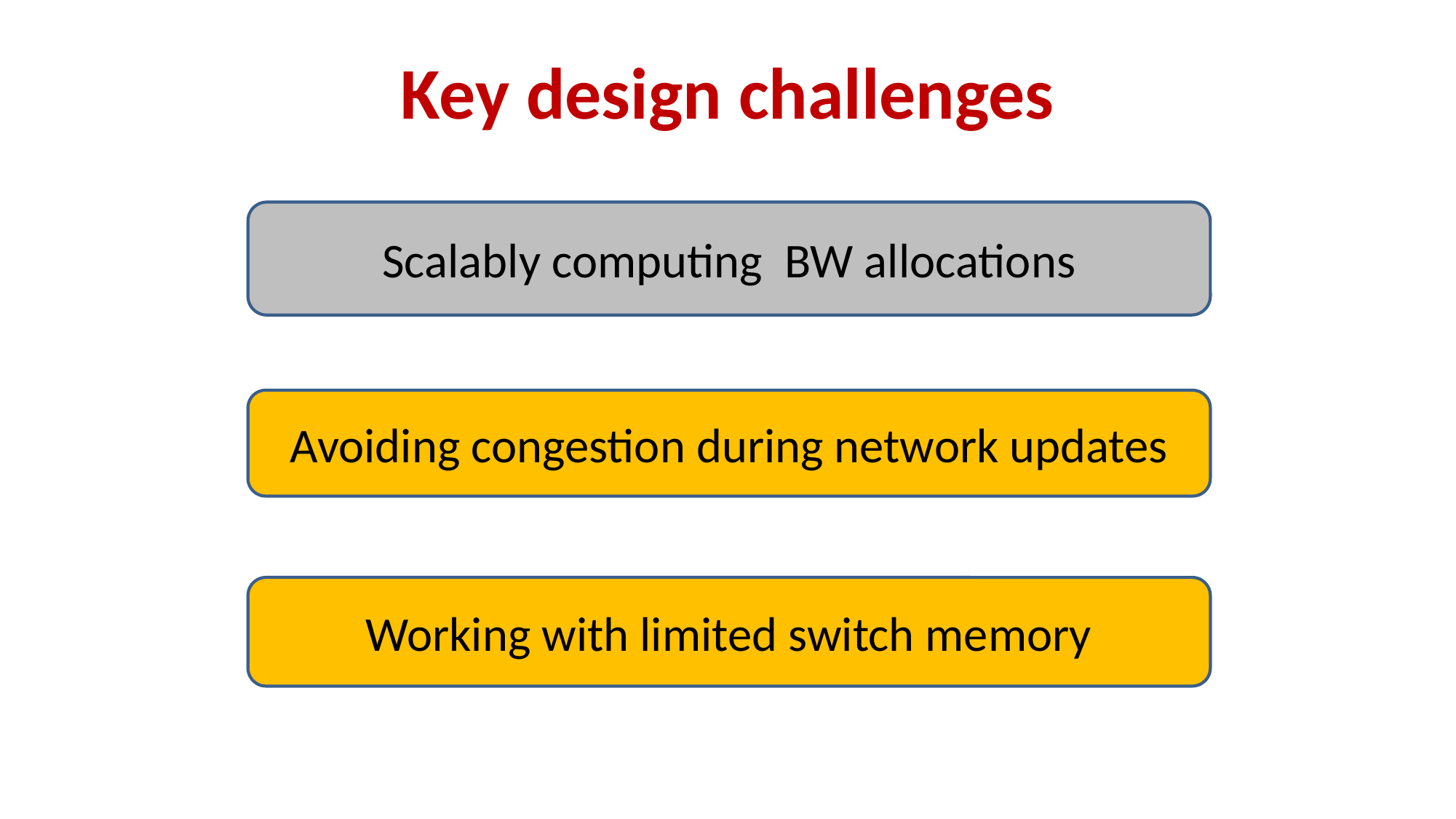

# Key design challenges
Scalably computing  BW allocations
Avoiding congestion during network updates
Working with limited switch memory